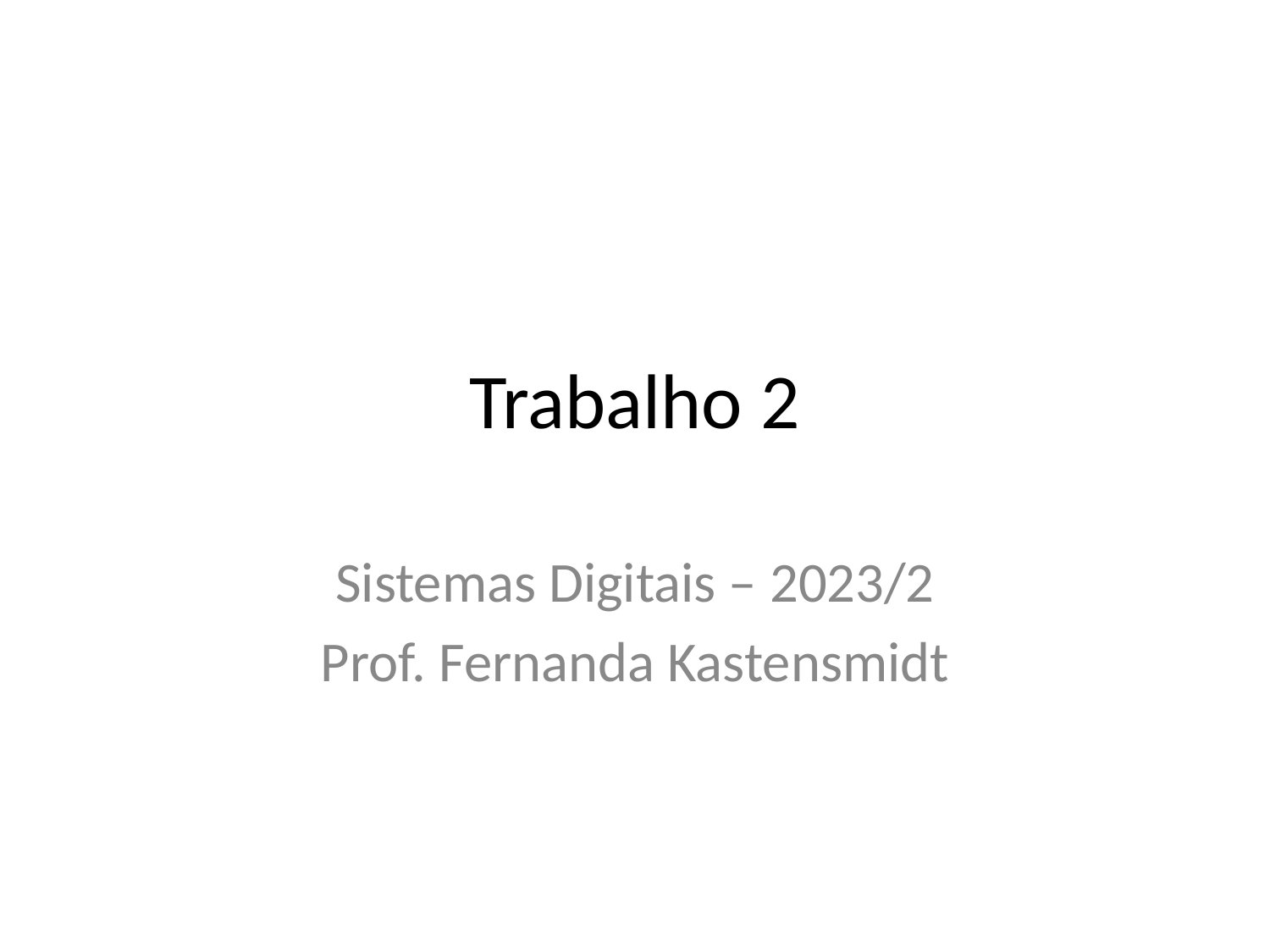

# Trabalho 2
Sistemas Digitais – 2023/2
Prof. Fernanda Kastensmidt